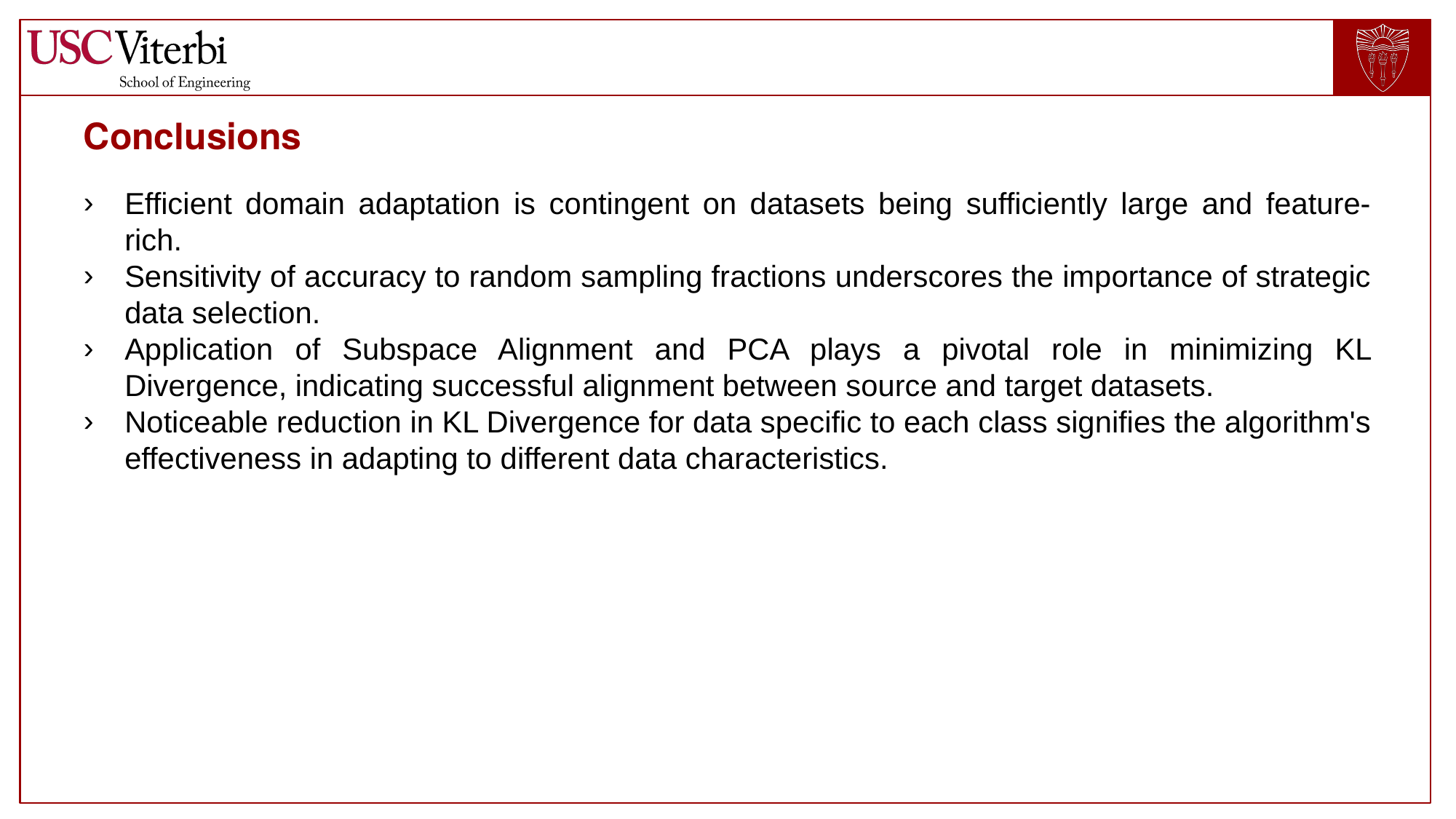

# Conclusions
Efficient domain adaptation is contingent on datasets being sufficiently large and feature-rich.
Sensitivity of accuracy to random sampling fractions underscores the importance of strategic data selection.
Application of Subspace Alignment and PCA plays a pivotal role in minimizing KL Divergence, indicating successful alignment between source and target datasets.
Noticeable reduction in KL Divergence for data specific to each class signifies the algorithm's effectiveness in adapting to different data characteristics.